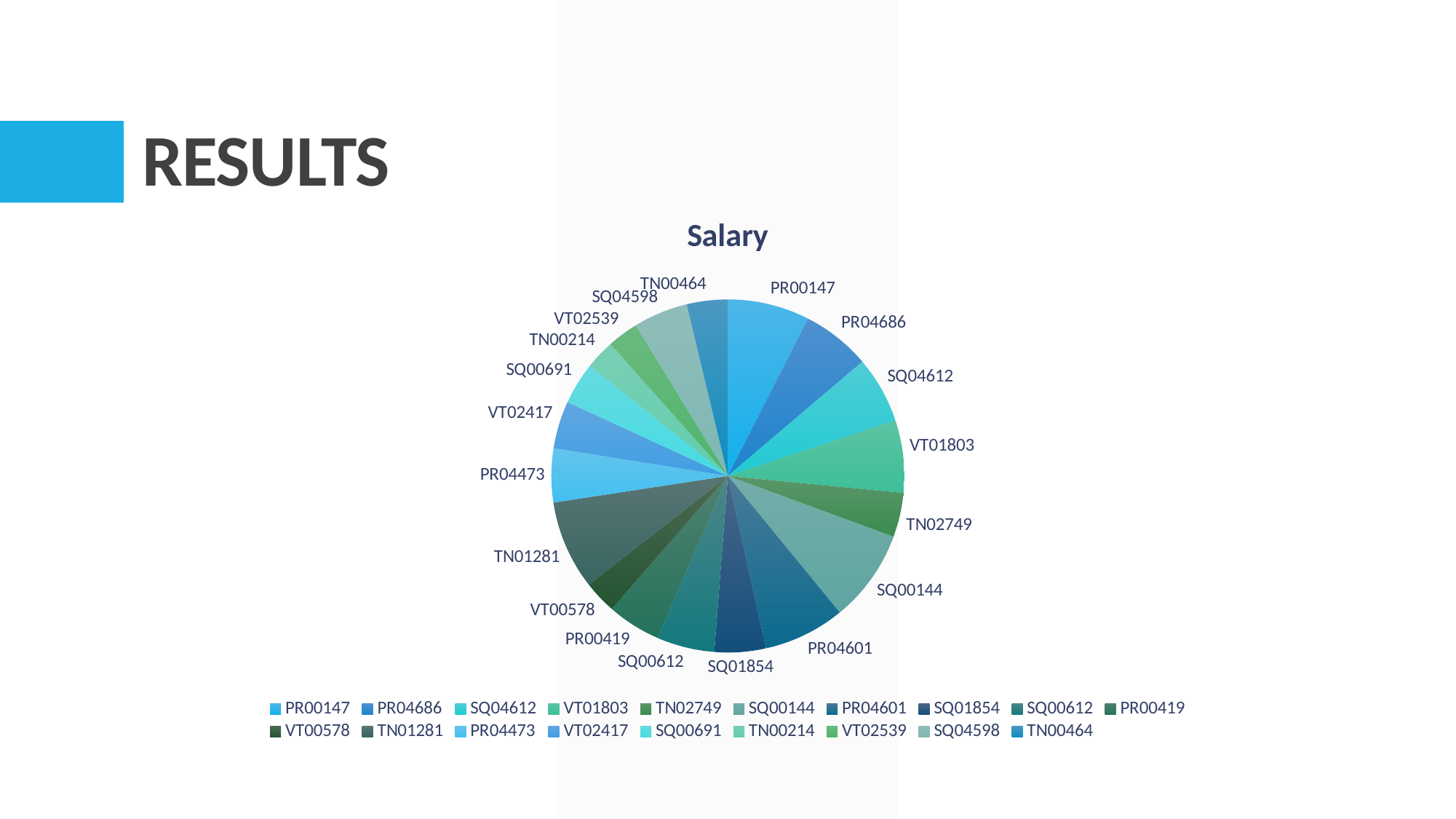

# RESULTS

### Chart:

| Category | Salary | Start Date | FTE | Employee type | Work location | Column1 | Column2 |
|---|---|---|---|---|---|---|---|
| PR00147 | 105468.7 | 43416.0 | 1.0 | 0.0 | 0.0 | None | None |
| PR04686 | 88360.79 | 43710.0 | 1.0 | 0.0 | 0.0 | None | None |
| SQ04612 | 85879.23 | 43902.0 | 1.0 | 0.0 | 0.0 | None | None |
| VT01803 | 93128.34 | 43164.0 | 1.0 | 0.0 | 0.0 | None | None |
| TN02749 | 57002.02 | 43192.0 | 0.7 | 0.0 | 0.0 | None | None |
| SQ00144 | 118976.16 | 44120.0 | 1.0 | 0.0 | 0.0 | None | None |
| PR04601 | 104802.63 | 44502.0 | 1.0 | 0.0 | 0.0 | None | None |
| SQ01854 | 66017.18 | 43643.0 | 0.9 | 0.0 | 0.0 | None | None |
| SQ00612 | 74279.01 | 43466.0 | 1.0 | 0.0 | 0.0 | None | None |
| PR00419 | 68980.52 | 43494.0 | 0.8 | 0.0 | 0.0 | None | None |
| VT00578 | 42314.39 | 44487.0 | 1.0 | 0.0 | 0.0 | None | None |
| TN01281 | 114425.19 | 43857.0 | 1.0 | 0.0 | 0.0 | None | None |
| PR04473 | 69192.85 | 44305.0 | 1.0 | 0.0 | 0.0 | None | None |
| VT02417 | 61214.26 | 43171.0 | 1.0 | 0.0 | 0.0 | None | None |
| SQ00691 | 54137.05 | 43763.0 | 1.0 | 0.0 | 0.0 | None | None |
| TN00214 | 37902.35 | 43823.0 | 1.0 | 0.0 | 0.0 | None | None |
| VT02539 | 39969.72 | 43444.0 | 1.0 | 0.0 | 0.0 | None | None |
| SQ04598 | 69913.39 | 43584.0 | 1.0 | 0.0 | 0.0 | None | None |
| TN00464 | 52748.63 | 43857.0 | 1.0 | 0.0 | 0.0 | None | None |